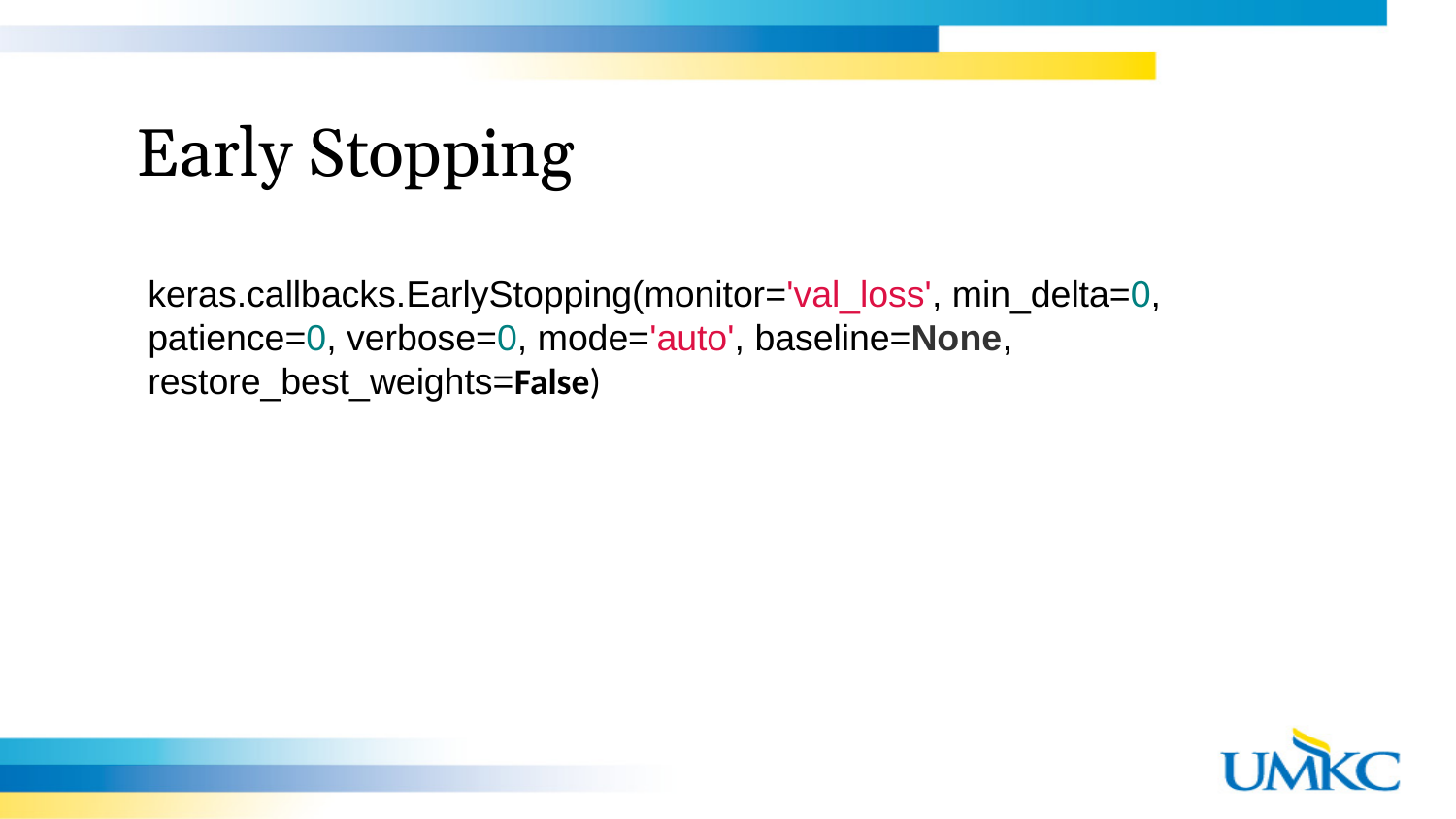

Early Stopping
keras.callbacks.EarlyStopping(monitor='val_loss', min_delta=0, patience=0, verbose=0, mode='auto', baseline=None, restore_best_weights=False)